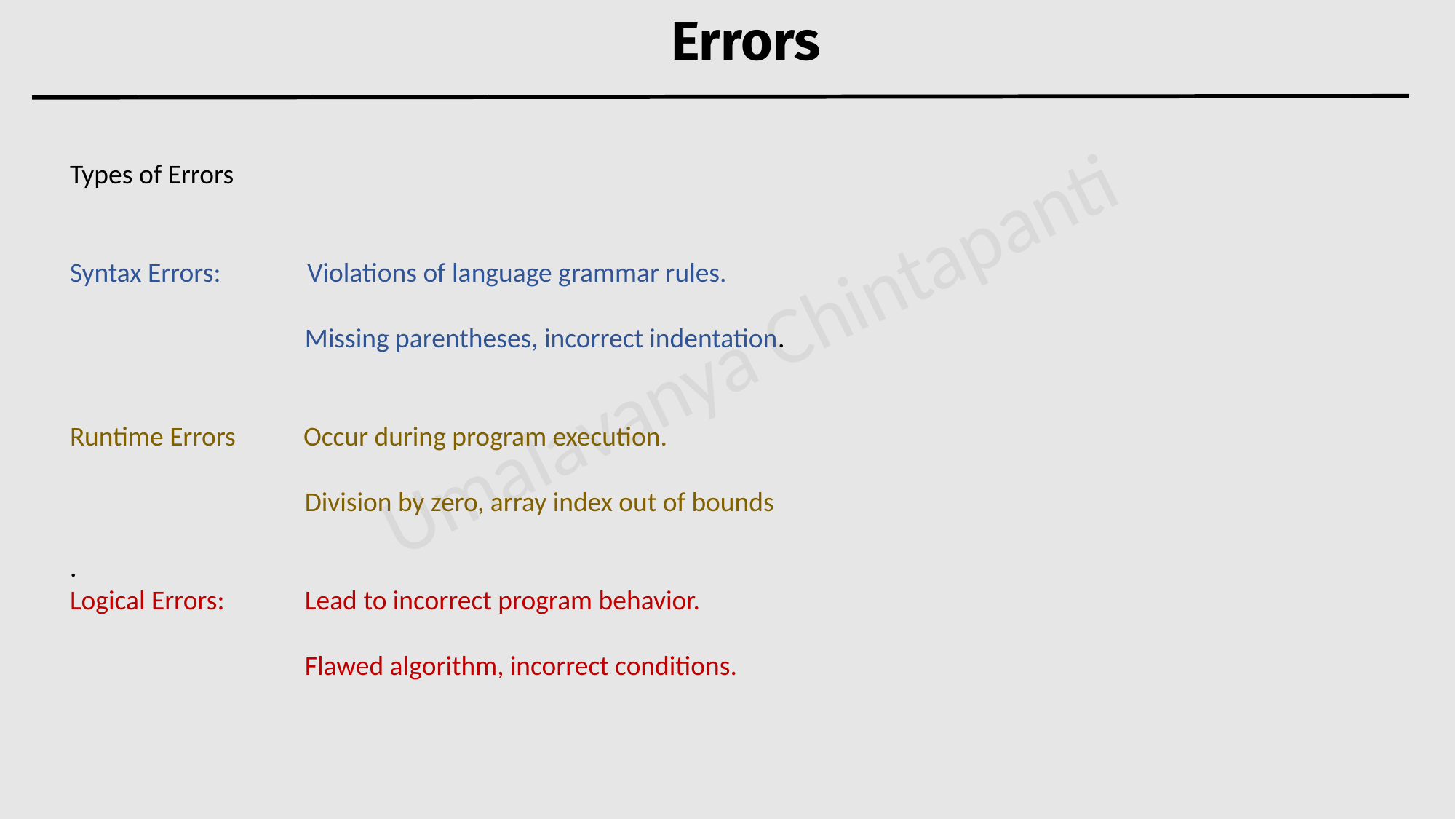

Errors
Types of Errors

Syntax Errors:              Violations of language grammar rules.

                                      Missing parentheses, incorrect indentation.

Runtime Errors           Occur during program execution.

                                      Division by zero, array index out of bounds

.
Logical Errors:             Lead to incorrect program behavior.

                                      Flawed algorithm, incorrect conditions.